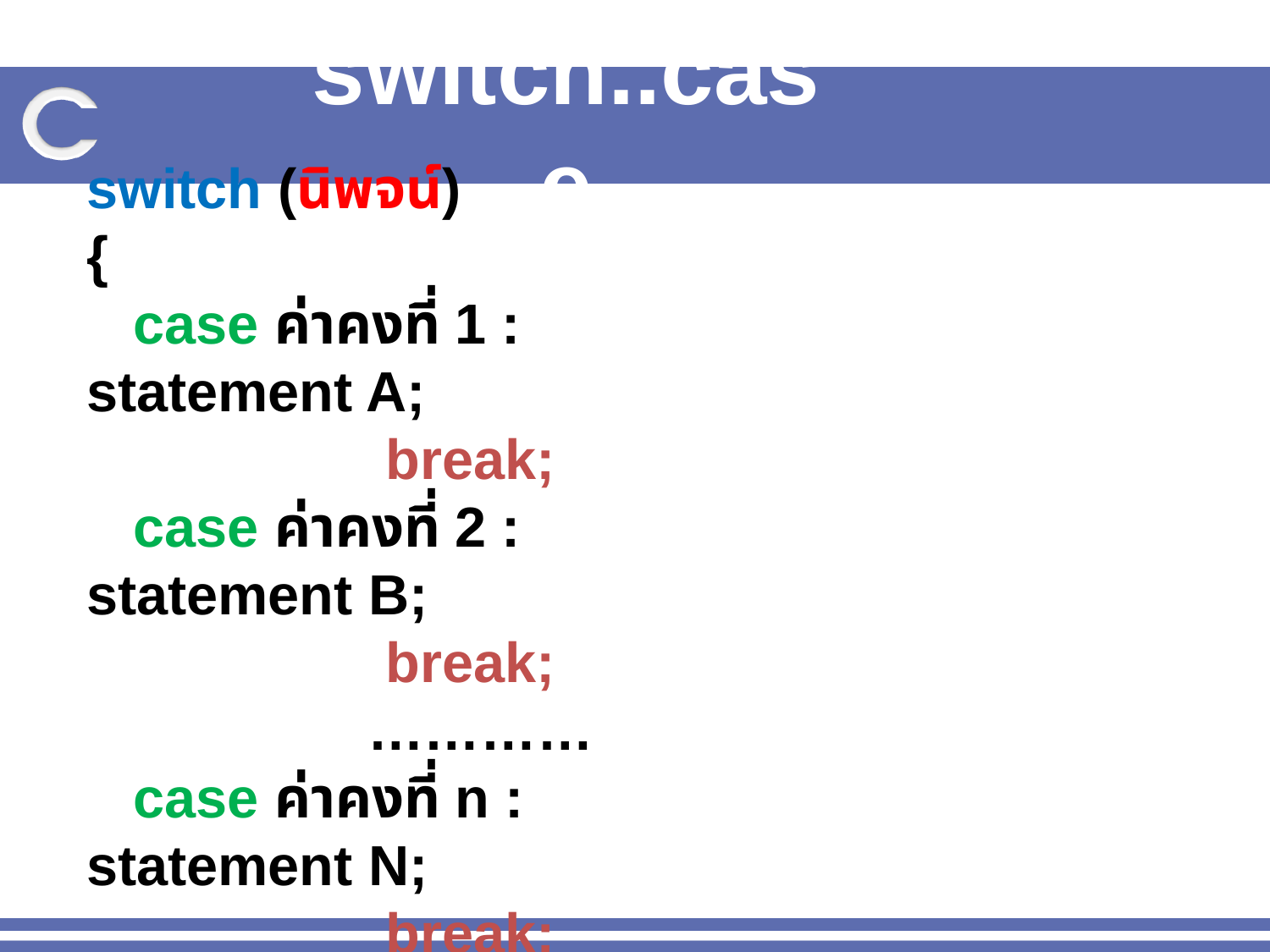

# คำสั่ง switch..case
switch (นิพจน์)
{
   case ค่าคงที่ 1 : statement A;
	           break;
   case ค่าคงที่ 2 : statement B;
	           break;
                  …………
   case ค่าคงที่ n : statement N;
	           break;
   default : statement;
}